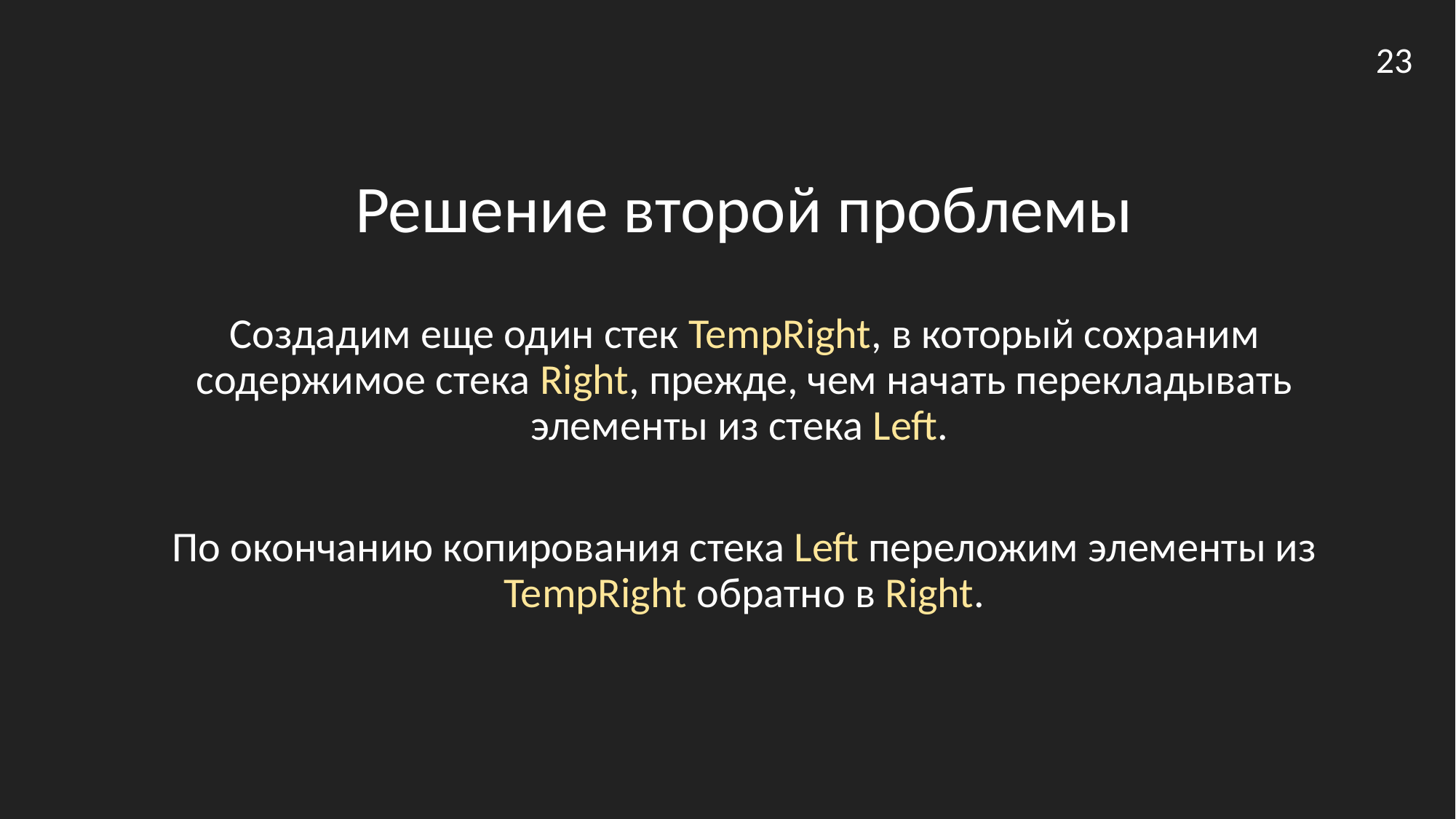

23
# Решение второй проблемы
Создадим еще один стек TempRight, в который сохраним содержимое стека Right, прежде, чем начать перекладывать элементы из стека Left.

По окончанию копирования стека Left переложим элементы из TempRight обратно в Right.